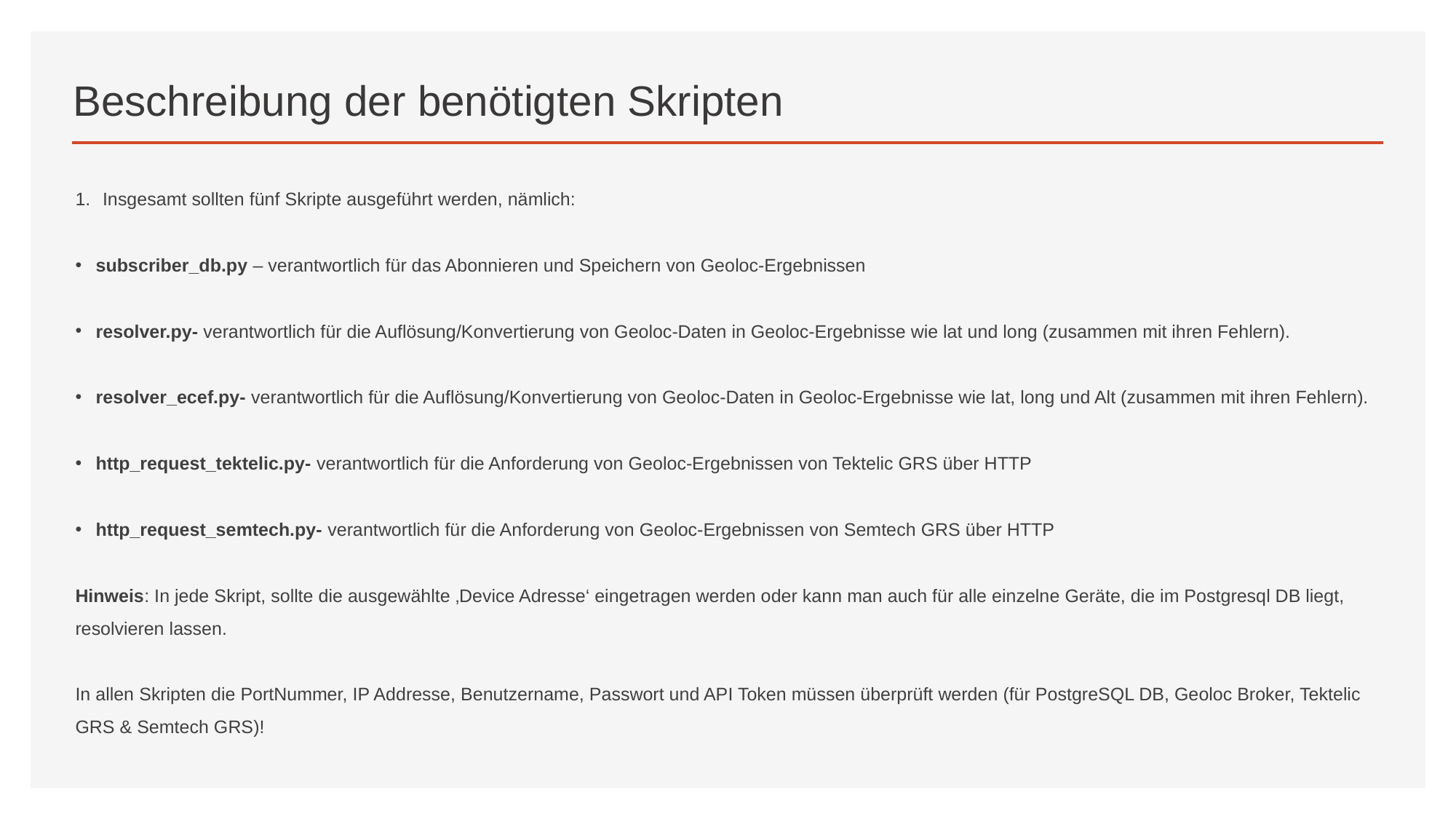

# Beschreibung der benötigten Skripten
Insgesamt sollten fünf Skripte ausgeführt werden, nämlich:
subscriber_db.py – verantwortlich für das Abonnieren und Speichern von Geoloc-Ergebnissen
resolver.py- verantwortlich für die Auflösung/Konvertierung von Geoloc-Daten in Geoloc-Ergebnisse wie lat und long (zusammen mit ihren Fehlern).
resolver_ecef.py- verantwortlich für die Auflösung/Konvertierung von Geoloc-Daten in Geoloc-Ergebnisse wie lat, long und Alt (zusammen mit ihren Fehlern).
http_request_tektelic.py- verantwortlich für die Anforderung von Geoloc-Ergebnissen von Tektelic GRS über HTTP
http_request_semtech.py- verantwortlich für die Anforderung von Geoloc-Ergebnissen von Semtech GRS über HTTP
Hinweis: In jede Skript, sollte die ausgewählte ‚Device Adresse‘ eingetragen werden oder kann man auch für alle einzelne Geräte, die im Postgresql DB liegt, resolvieren lassen.
In allen Skripten die PortNummer, IP Addresse, Benutzername, Passwort und API Token müssen überprüft werden (für PostgreSQL DB, Geoloc Broker, Tektelic GRS & Semtech GRS)!